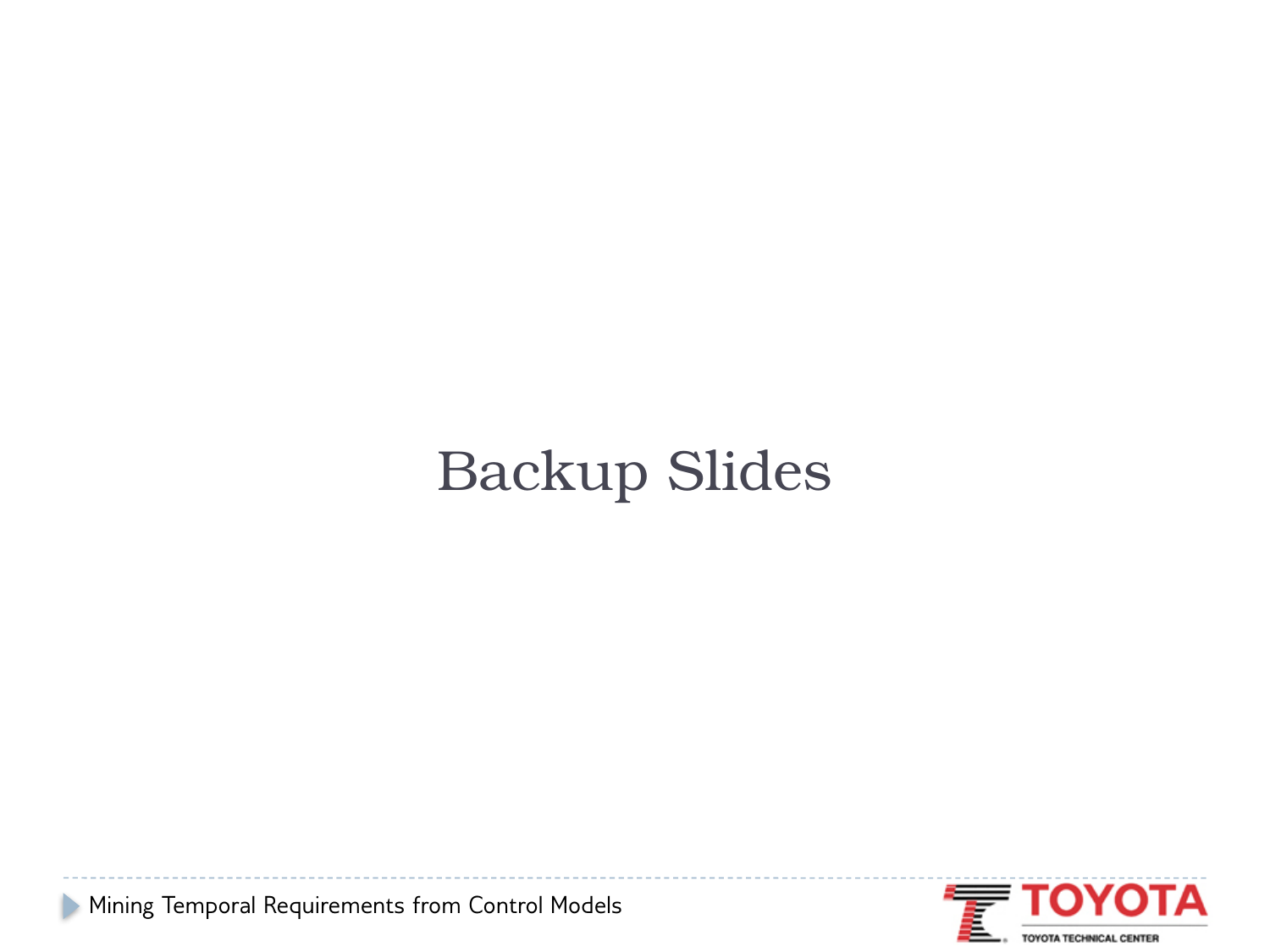

# Backup Slides
Mining Temporal Requirements from Control Models